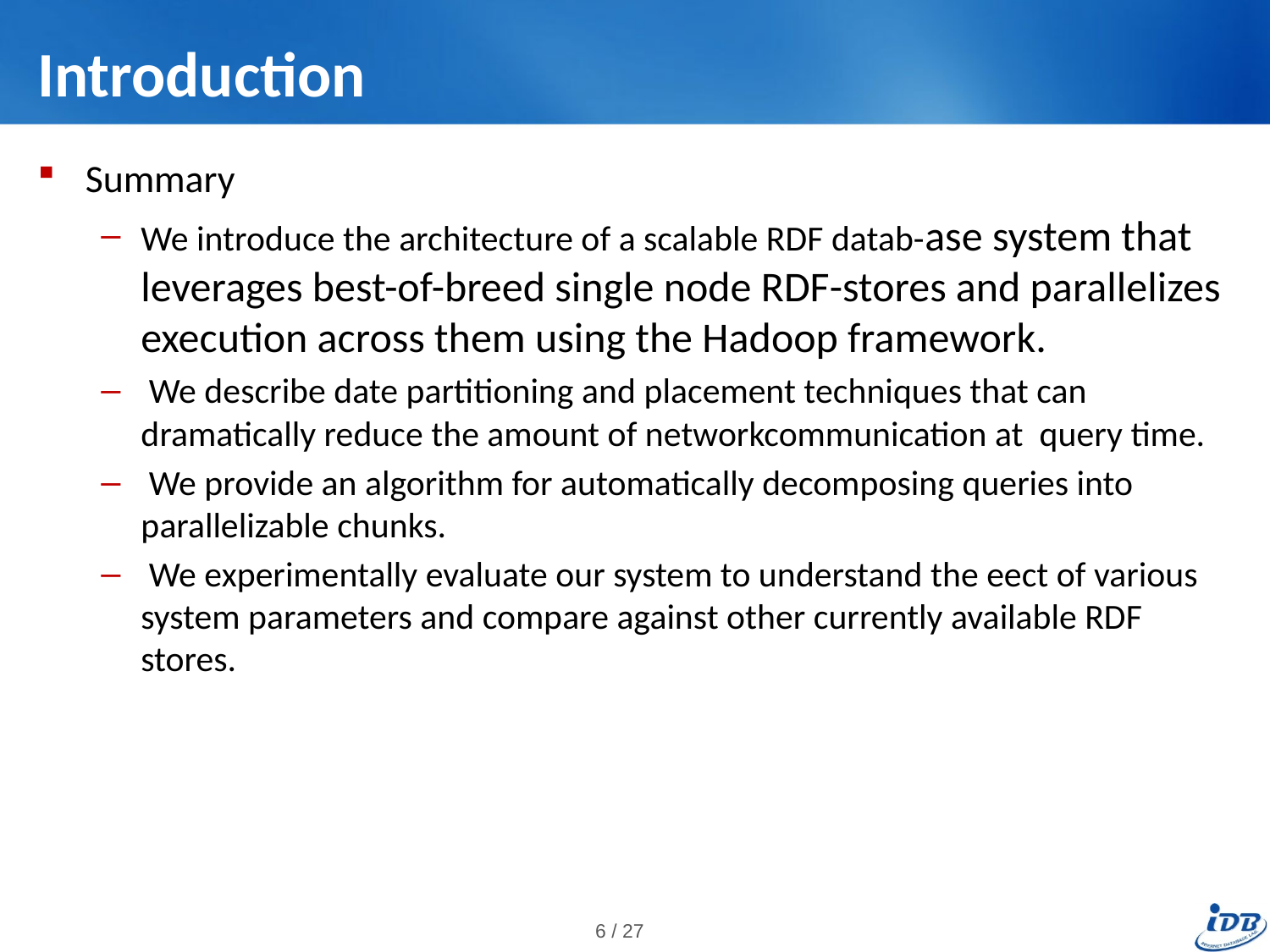

# Introduction
Summary
We introduce the architecture of a scalable RDF datab-ase system that leverages best-of-breed single node RDF-stores and parallelizes execution across them using the Hadoop framework.
 We describe date partitioning and placement techniques that can dramatically reduce the amount of networkcommunication at  query time.
 We provide an algorithm for automatically decomposing queries into parallelizable chunks.
 We experimentally evaluate our system to understand the eect of various system parameters and compare against other currently available RDF stores.